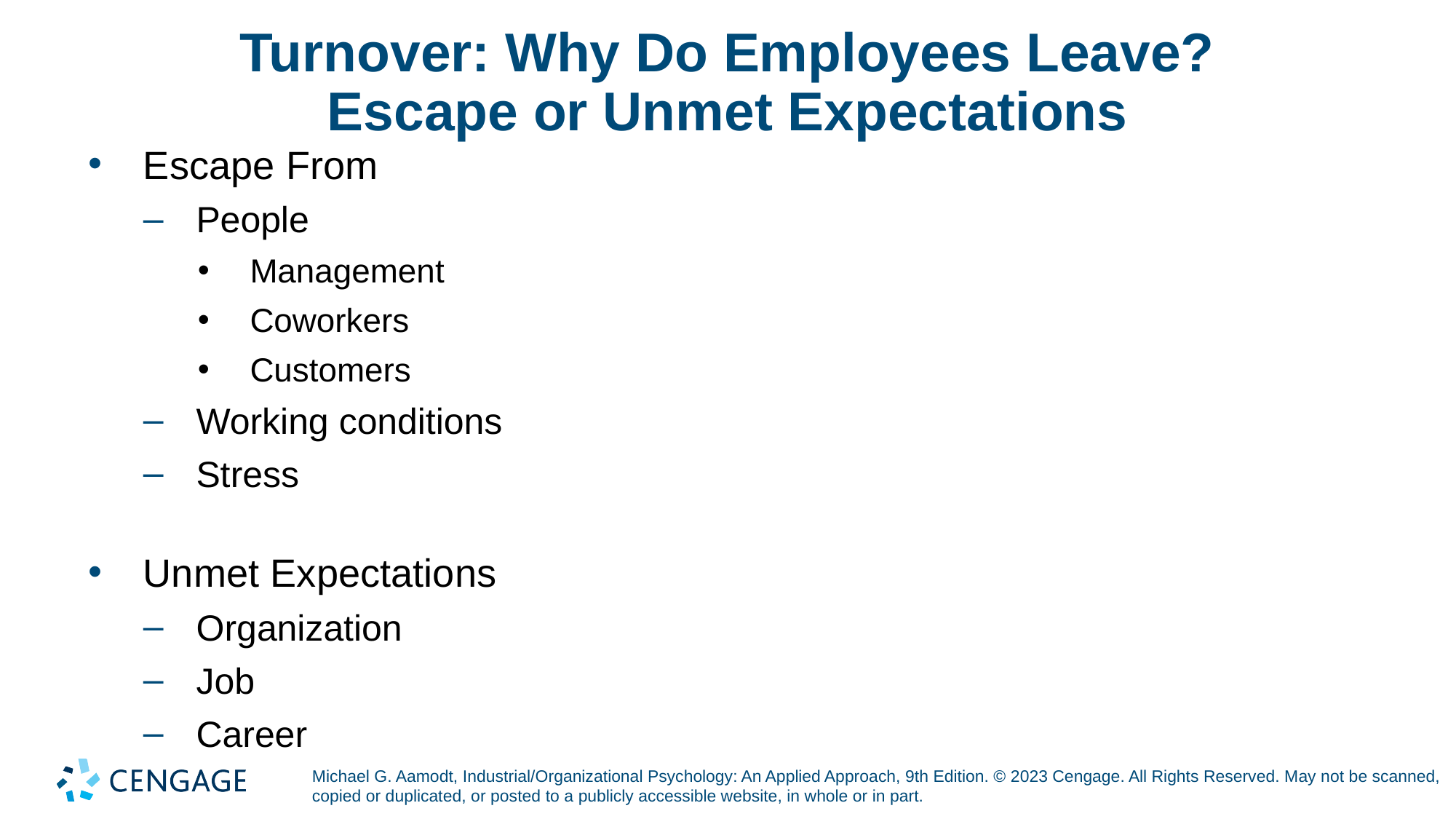

# Turnover: Why Do Employees Leave? Escape or Unmet Expectations
Escape From
People
Management
Coworkers
Customers
Working conditions
Stress
Unmet Expectations
Organization
Job
Career